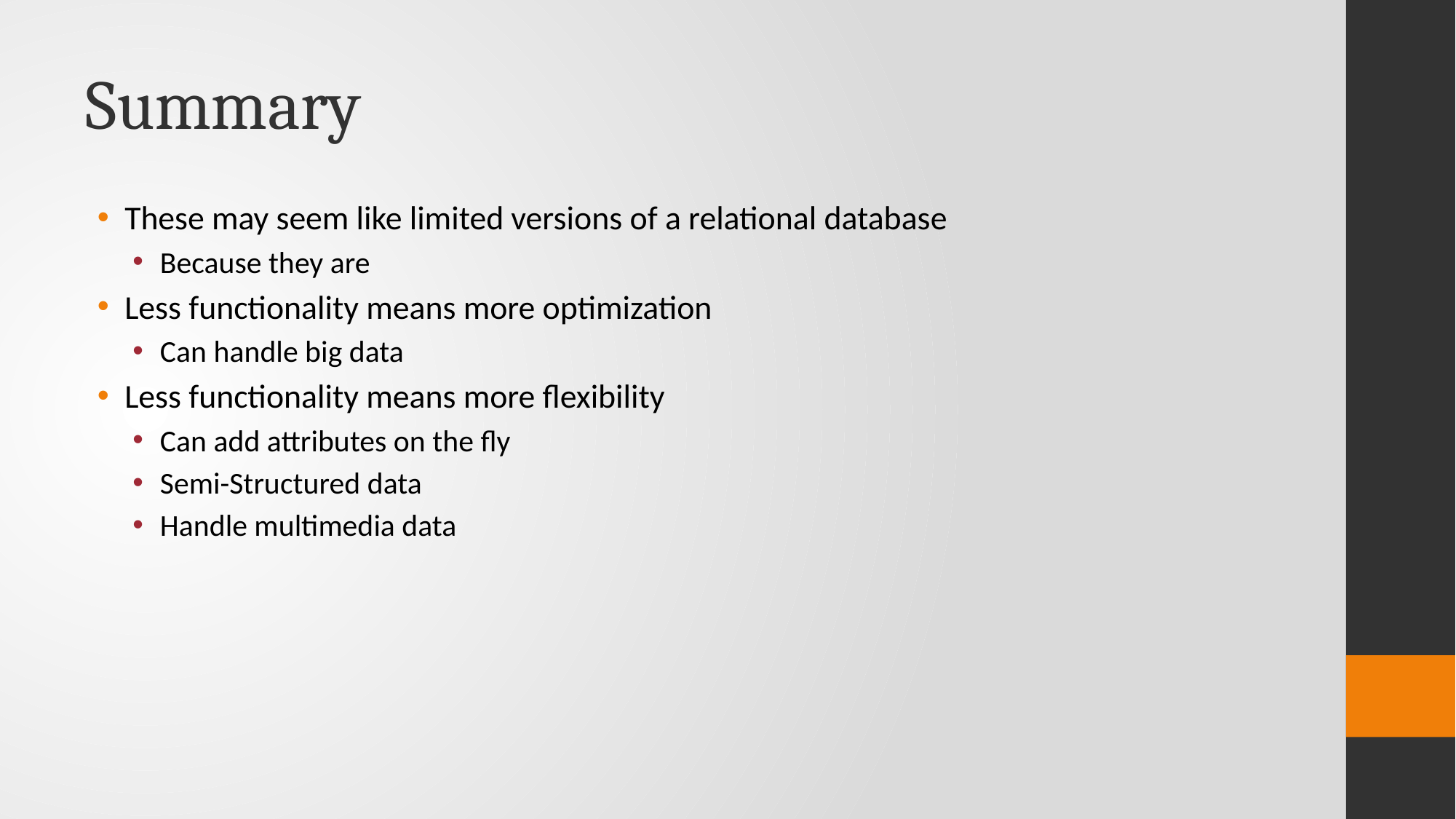

# Summary
These may seem like limited versions of a relational database
Because they are
Less functionality means more optimization
Can handle big data
Less functionality means more flexibility
Can add attributes on the fly
Semi-Structured data
Handle multimedia data